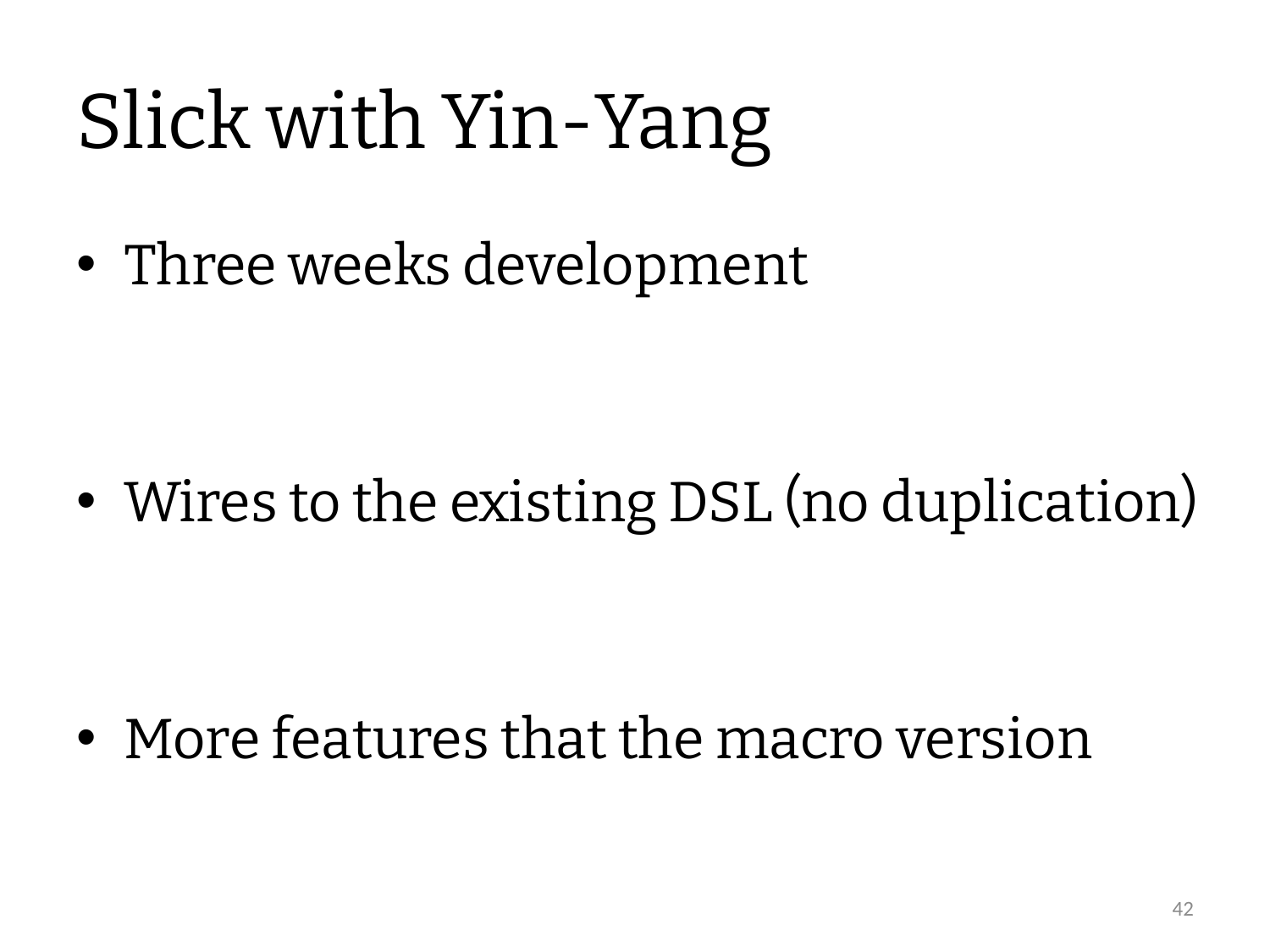

# Slick with Yin-Yang
Three weeks development

Wires to the existing DSL (no duplication)

More features that the macro version
42